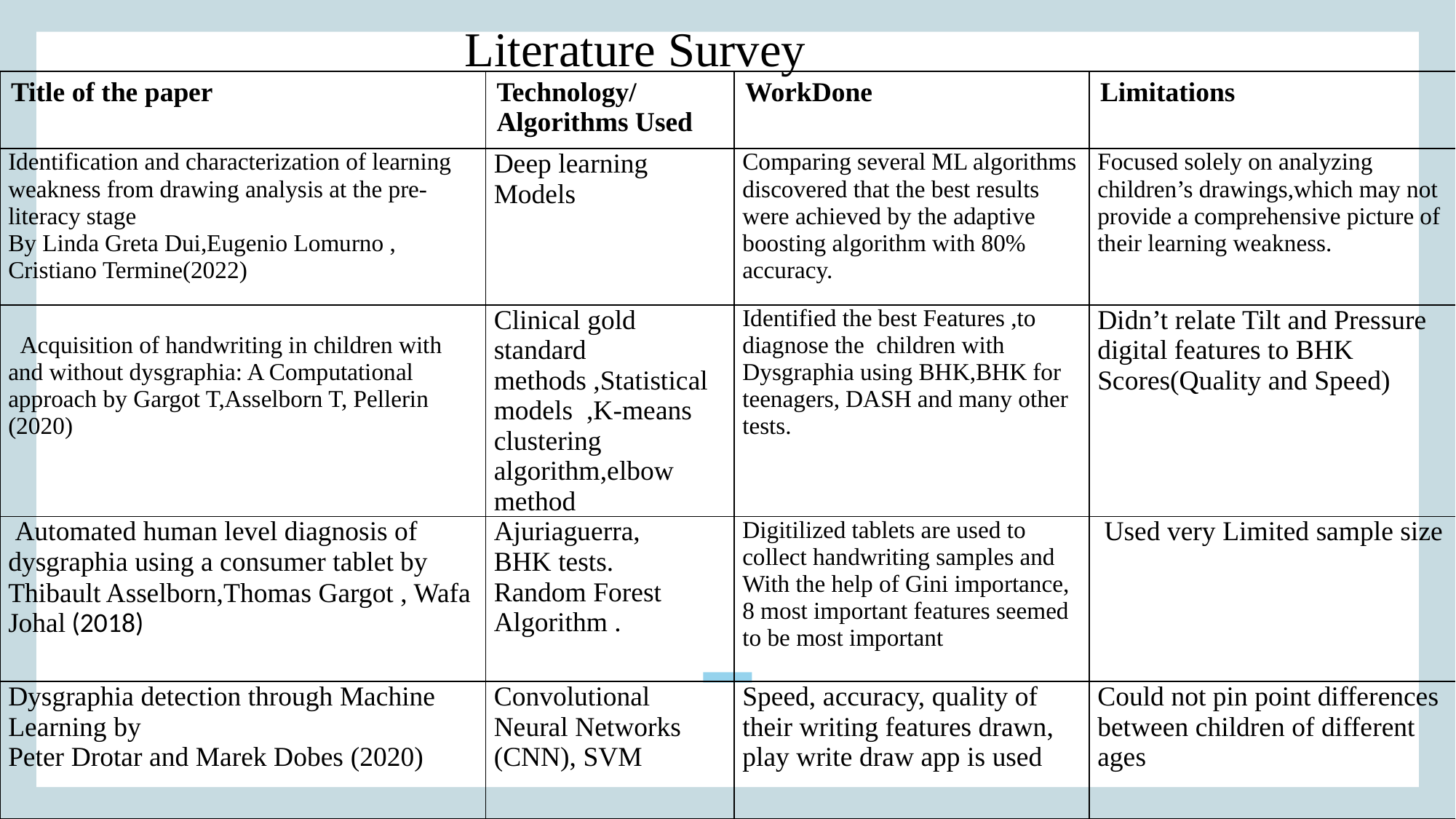

Literature Survey
| Title of the paper | Technology/ Algorithms Used | WorkDone | Limitations |
| --- | --- | --- | --- |
| Identification and characterization of learning weakness from drawing analysis at the pre-literacy stage By Linda Greta Dui,Eugenio Lomurno , Cristiano Termine(2022) | Deep learning Models | Comparing several ML algorithms discovered that the best results were achieved by the adaptive boosting algorithm with 80% accuracy. | Focused solely on analyzing children’s drawings,which may not provide a comprehensive picture of their learning weakness. |
| Acquisition of handwriting in children with and without dysgraphia: A Computational approach by Gargot T,Asselborn T, Pellerin (2020) | Clinical gold standard methods ,Statistical models ,K-means clustering algorithm,elbow method | Identified the best Features ,to diagnose the children with Dysgraphia using BHK,BHK for teenagers, DASH and many other tests. | Didn’t relate Tilt and Pressure digital features to BHK Scores(Quality and Speed) |
| Automated human level diagnosis of dysgraphia using a consumer tablet by Thibault Asselborn,Thomas Gargot , Wafa Johal (2018) | Ajuriaguerra, BHK tests. Random Forest Algorithm . | Digitilized tablets are used to collect handwriting samples and With the help of Gini importance, 8 most important features seemed to be most important | Used very Limited sample size |
| Dysgraphia detection through Machine Learning by Peter Drotar and Marek Dobes (2020) | Convolutional Neural Networks (CNN), SVM | Speed, accuracy, quality of their writing features drawn, play write draw app is used | Could not pin point differences between children of different ages |